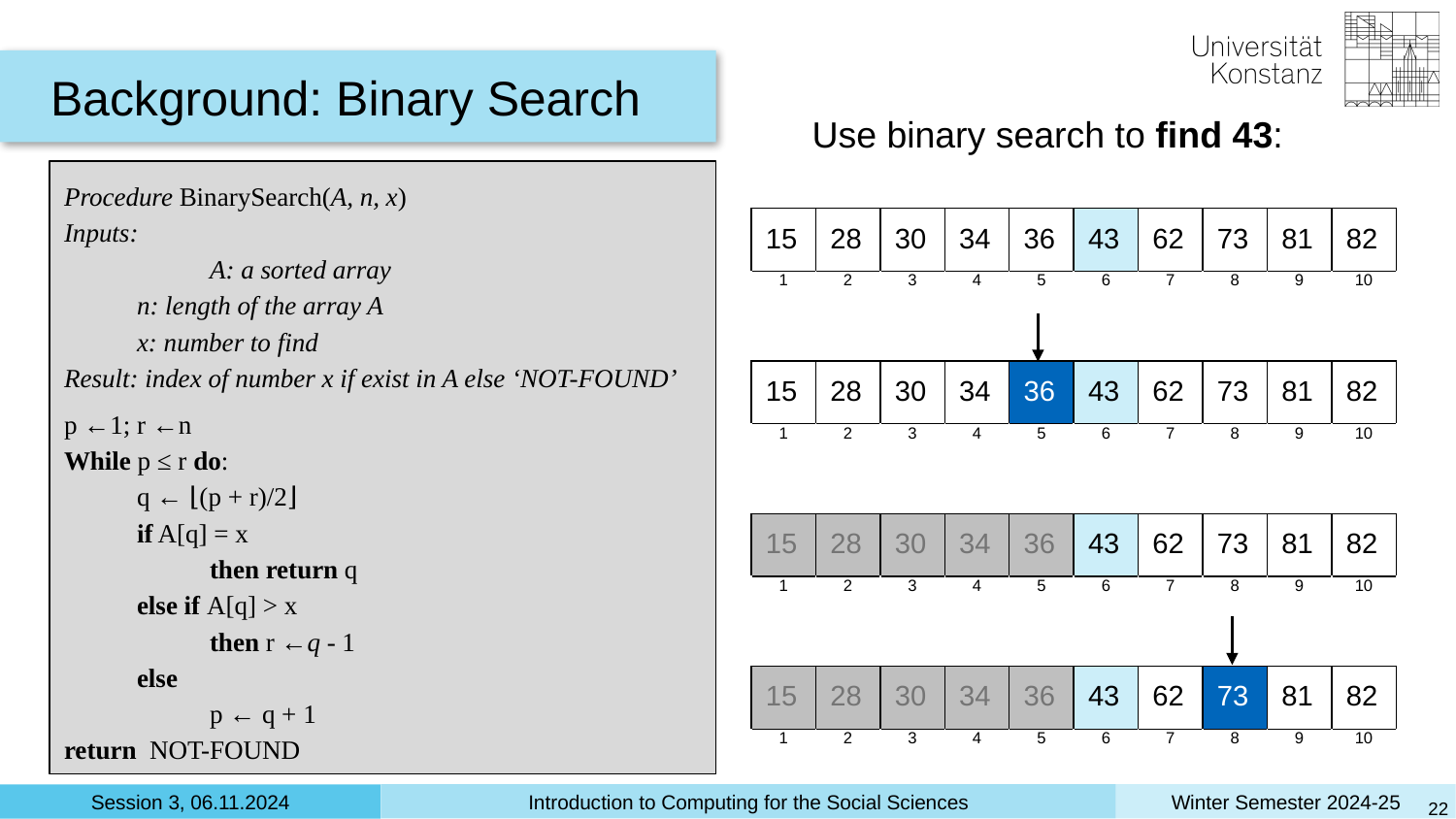

Background: Binary Search
Use binary search to find 43:
Procedure BinarySearch(A, n, x)
Inputs:
	A: a sorted array
n: length of the array A
x: number to find
Result: index of number x if exist in A else ‘NOT-FOUND’
p ←1; r ←n
While p ≤ r do:
q ← ⌊(p + r)/2⌋
if A[q] = x
	then return q
else if A[q] > x
	then r ←q - 1
else
	p ← q + 1
return  NOT-FOUND
| 15 | 28 | 30 | 34 | 36 | 43 | 62 | 73 | 81 | 82 |
| --- | --- | --- | --- | --- | --- | --- | --- | --- | --- |
| 1 | 2 | 3 | 4 | 5 | 6 | 7 | 8 | 9 | 10 |
| 15 | 28 | 30 | 34 | 36 | 43 | 62 | 73 | 81 | 82 |
| --- | --- | --- | --- | --- | --- | --- | --- | --- | --- |
| 1 | 2 | 3 | 4 | 5 | 6 | 7 | 8 | 9 | 10 |
| 15 | 28 | 30 | 34 | 36 | 43 | 62 | 73 | 81 | 82 |
| --- | --- | --- | --- | --- | --- | --- | --- | --- | --- |
| 1 | 2 | 3 | 4 | 5 | 6 | 7 | 8 | 9 | 10 |
| 15 | 28 | 30 | 34 | 36 | 43 | 62 | 73 | 81 | 82 |
| --- | --- | --- | --- | --- | --- | --- | --- | --- | --- |
| 1 | 2 | 3 | 4 | 5 | 6 | 7 | 8 | 9 | 10 |
22